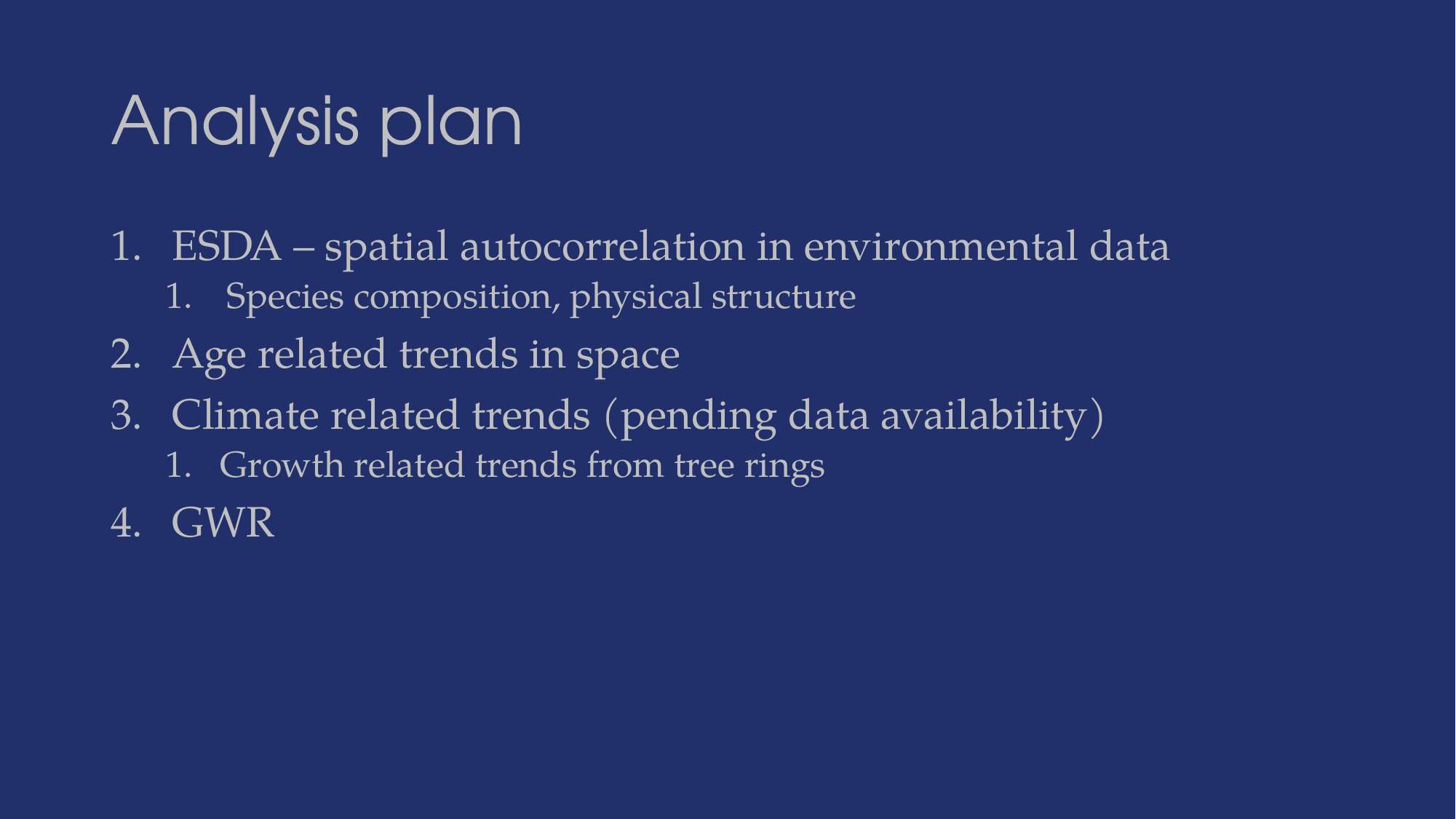

# Analysis plan
ESDA – spatial autocorrelation in environmental data
Species composition, physical structure
Age related trends in space
Climate related trends (pending data availability)
Growth related trends from tree rings
GWR